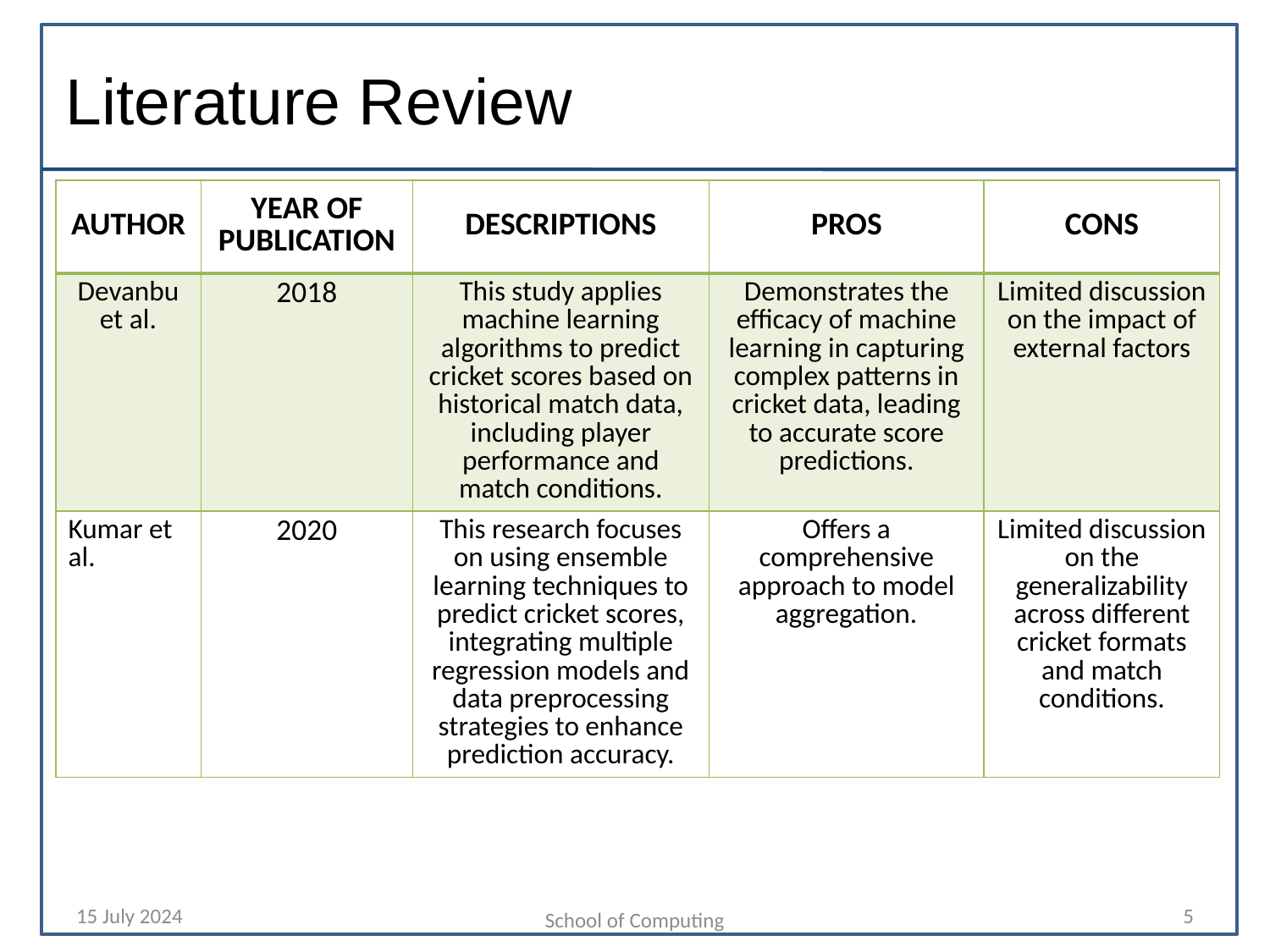

# Literature Review
| AUTHOR | YEAR OF PUBLICATION | DESCRIPTIONS | PROS | CONS |
| --- | --- | --- | --- | --- |
| Devanbu et al. | 2018 | This study applies machine learning algorithms to predict cricket scores based on historical match data, including player performance and match conditions. | Demonstrates the efficacy of machine learning in capturing complex patterns in cricket data, leading to accurate score predictions. | Limited discussion on the impact of external factors |
| Kumar et al. | 2020 | This research focuses on using ensemble learning techniques to predict cricket scores, integrating multiple regression models and data preprocessing strategies to enhance prediction accuracy. | Offers a comprehensive approach to model aggregation. | Limited discussion on the generalizability across different cricket formats and match conditions. |
5
15 July 2024
School of Computing